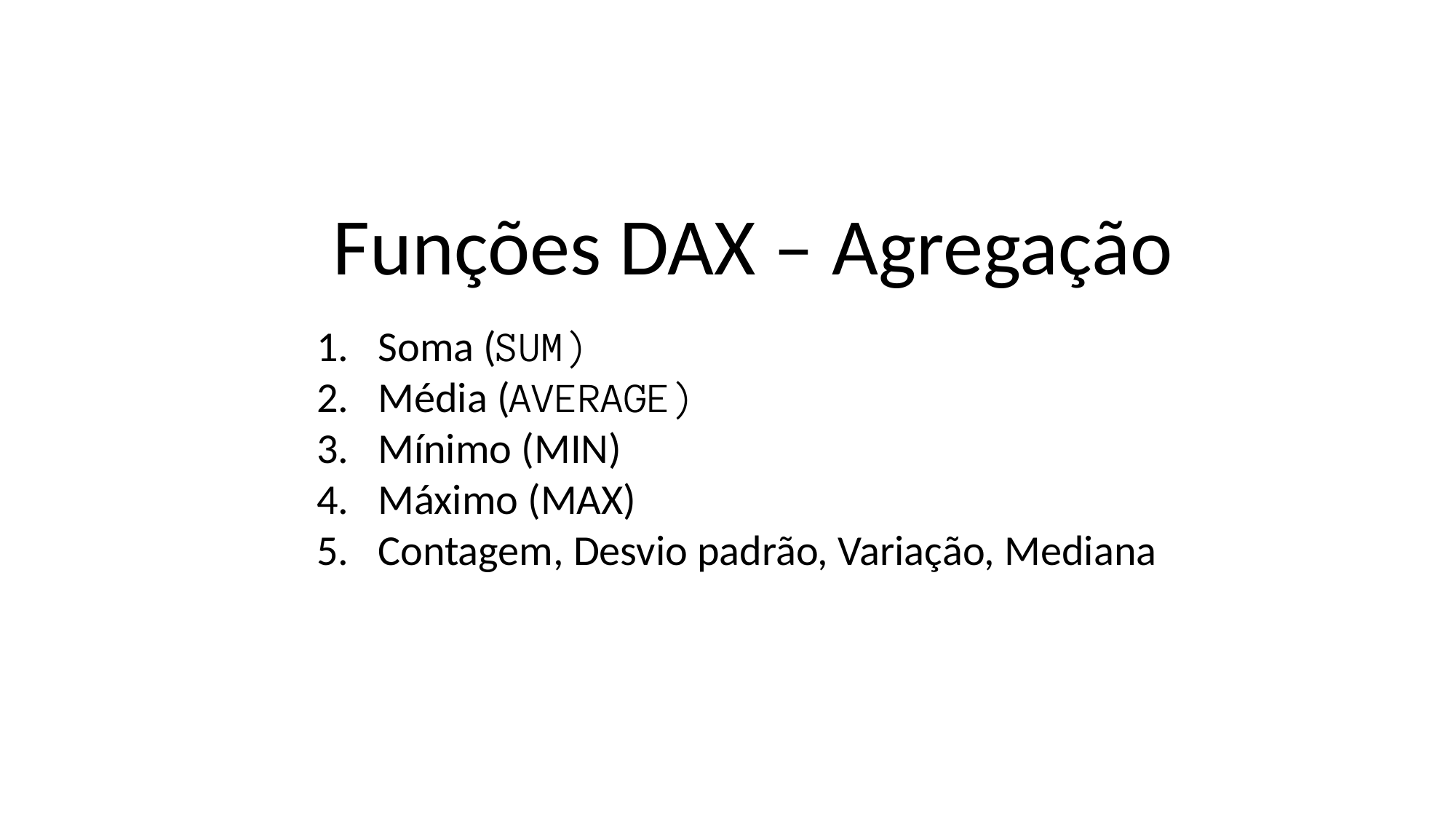

# Funções DAX – Agregação
Soma (SUM)
Média (AVERAGE)
Mínimo (MIN)
Máximo (MAX)
Contagem, Desvio padrão, Variação, Mediana